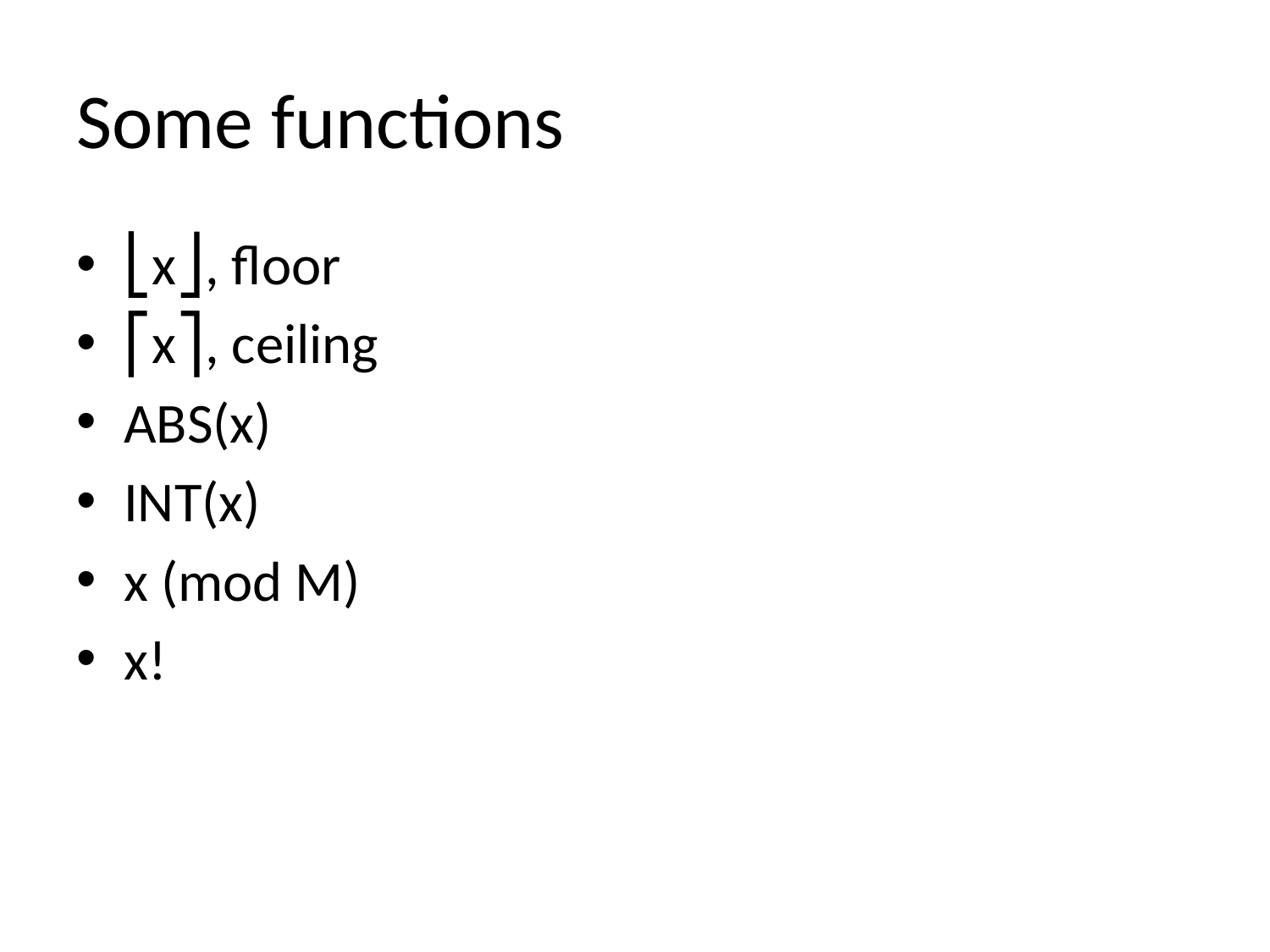

# Some functions
⎣x⎦, floor
⎡x⎤, ceiling
ABS(x)
INT(x)
x (mod M)
x!